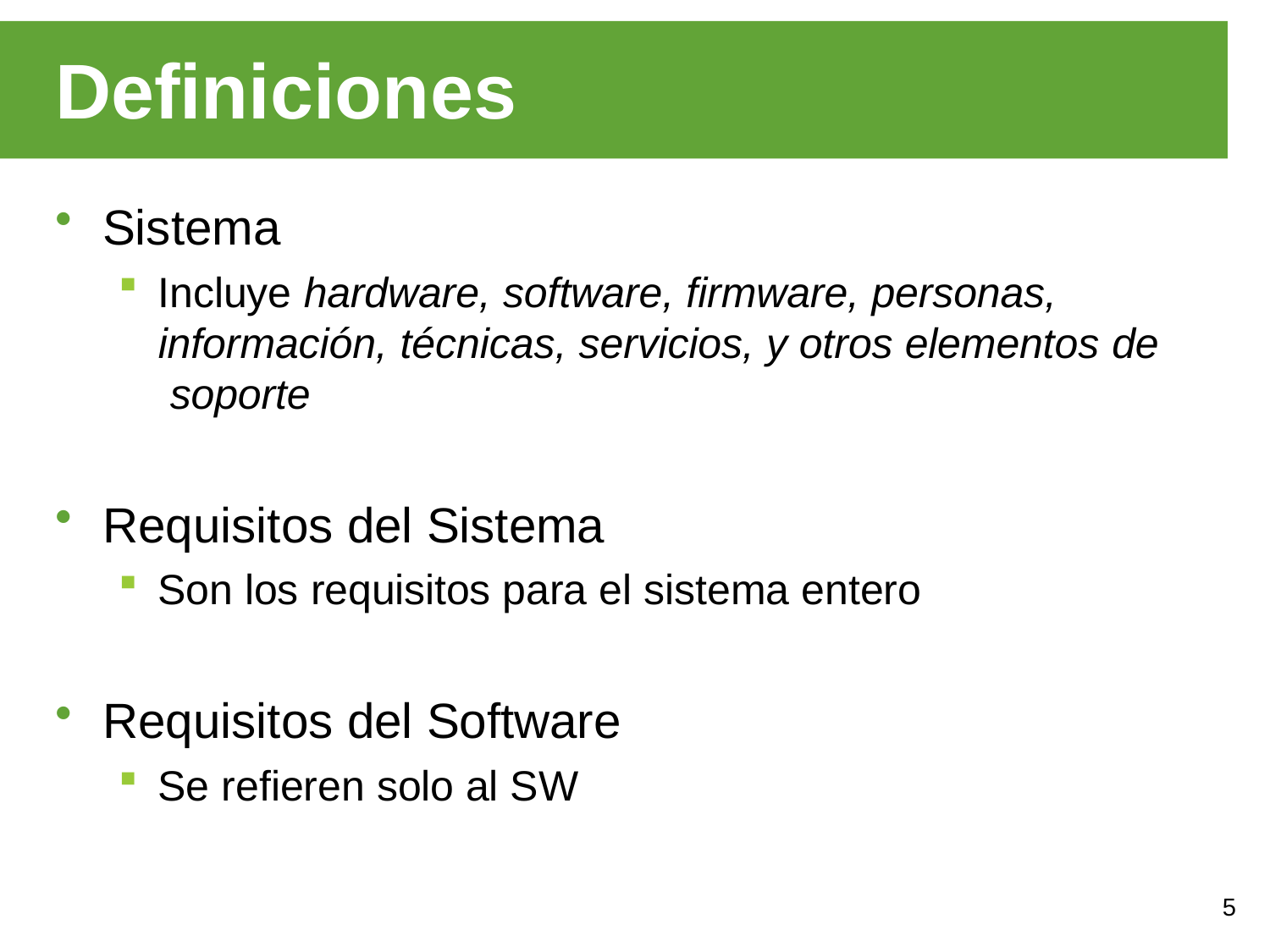

# Definiciones
Sistema
Incluye hardware, software, firmware, personas,  información, técnicas, servicios, y otros elementos de  soporte

Requisitos del Sistema
Son los requisitos para el sistema entero

Requisitos del Software
Se refieren solo al SW
5